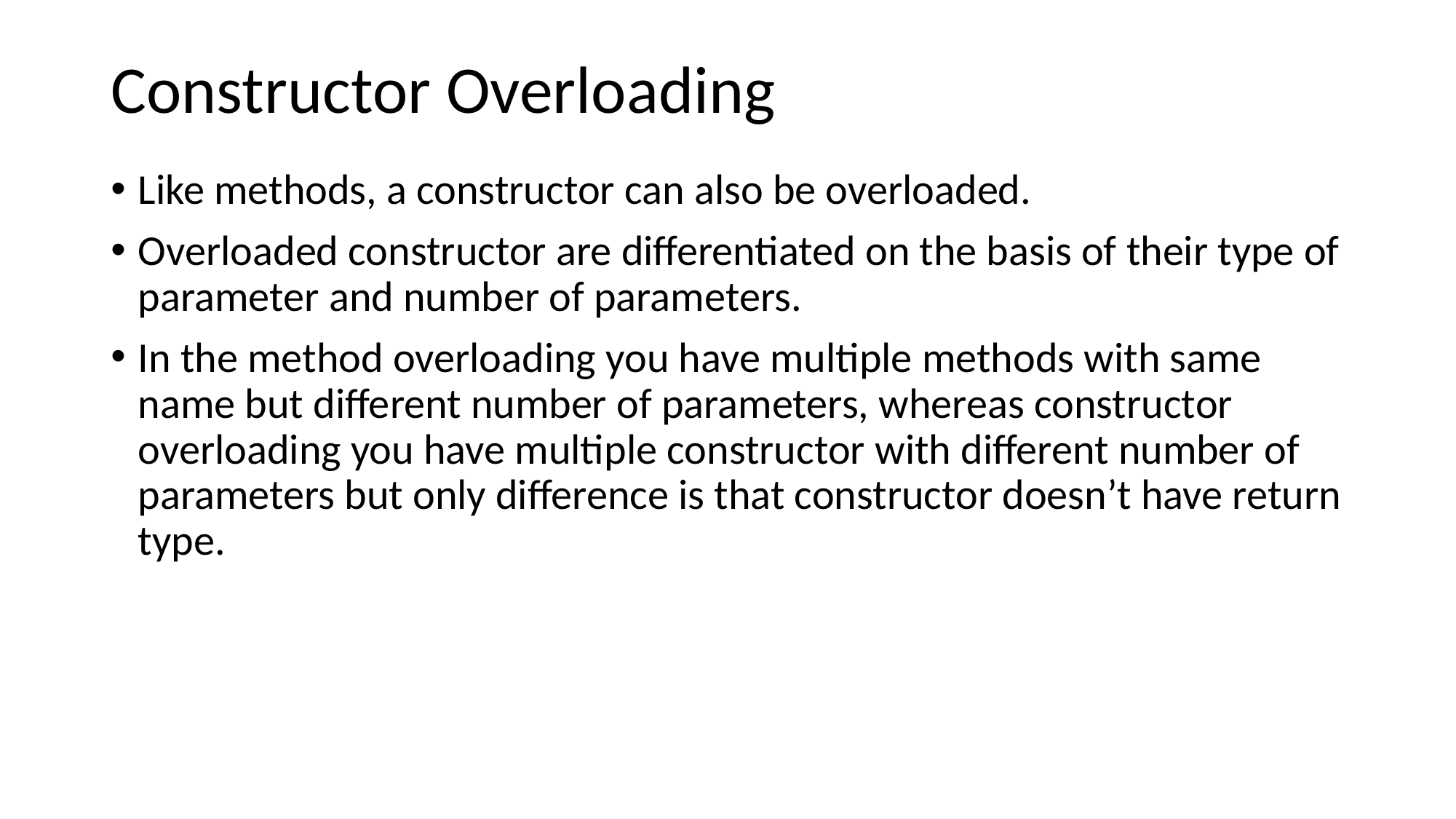

# Constructor Overloading
Like methods, a constructor can also be overloaded.
Overloaded constructor are differentiated on the basis of their type of parameter and number of parameters.
In the method overloading you have multiple methods with same name but different number of parameters, whereas constructor overloading you have multiple constructor with different number of parameters but only difference is that constructor doesn’t have return type.